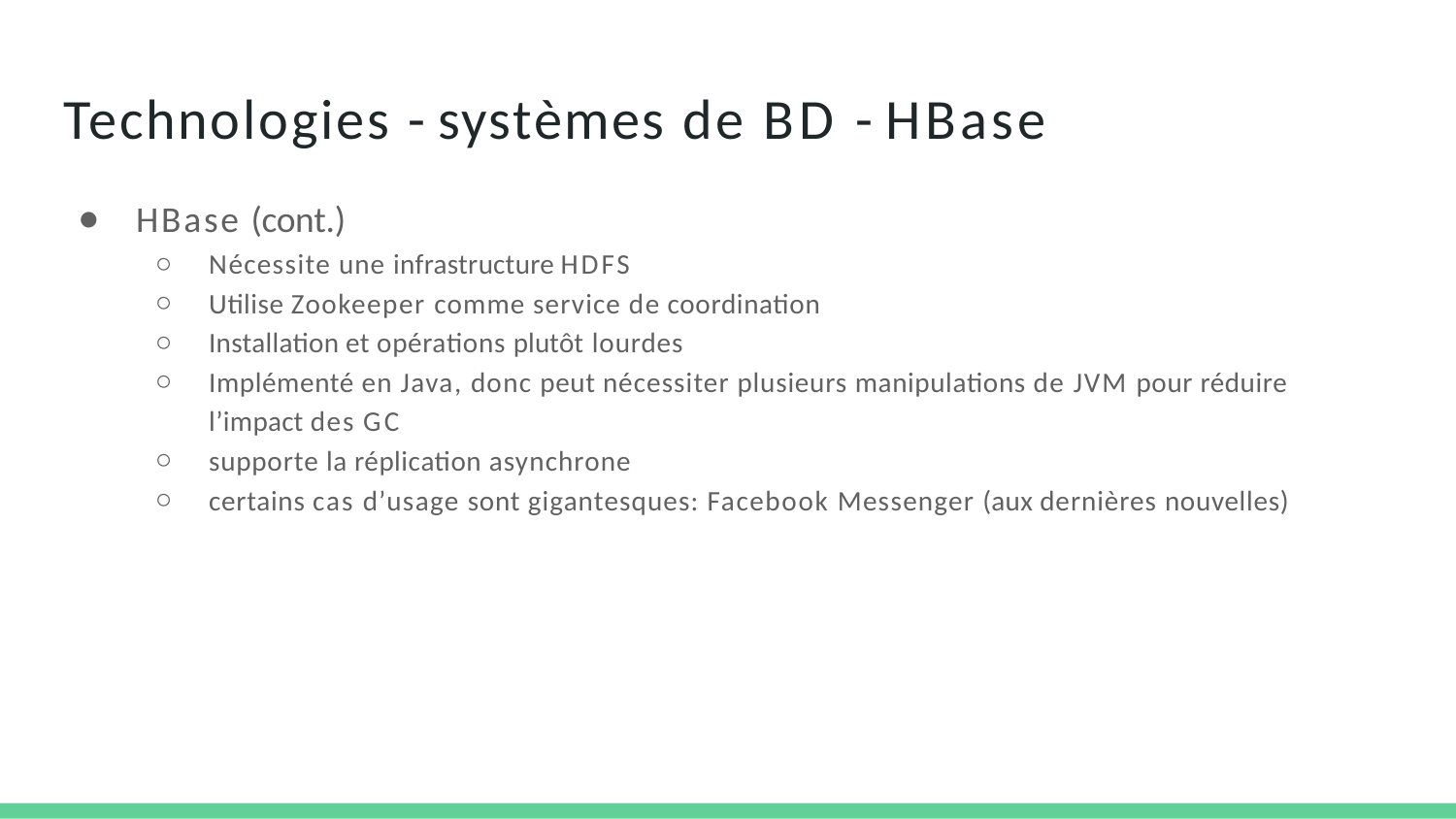

# Technologies - systèmes de BD - HBase
HBase (cont.)
Nécessite une infrastructure HDFS
Utilise Zookeeper comme service de coordination
Installation et opérations plutôt lourdes
Implémenté en Java, donc peut nécessiter plusieurs manipulations de JVM pour réduire  l’impact des GC
supporte la réplication asynchrone
certains cas d’usage sont gigantesques: Facebook Messenger (aux dernières nouvelles)